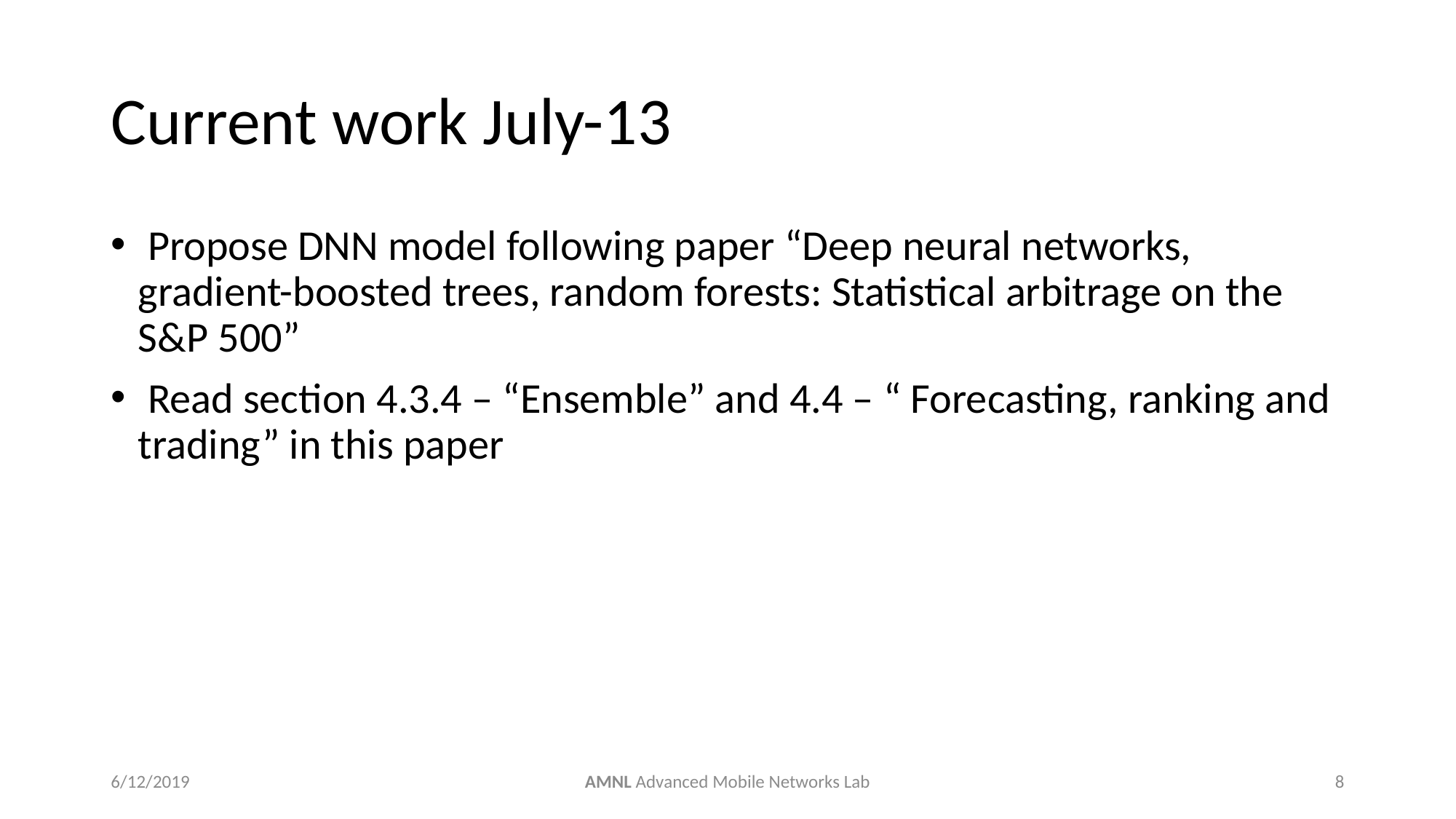

# Current work July-13
 Propose DNN model following paper “Deep neural networks, gradient-boosted trees, random forests: Statistical arbitrage on the S&P 500”
 Read section 4.3.4 – “Ensemble” and 4.4 – “ Forecasting, ranking and trading” in this paper

6/12/2019
AMNL Advanced Mobile Networks Lab
8